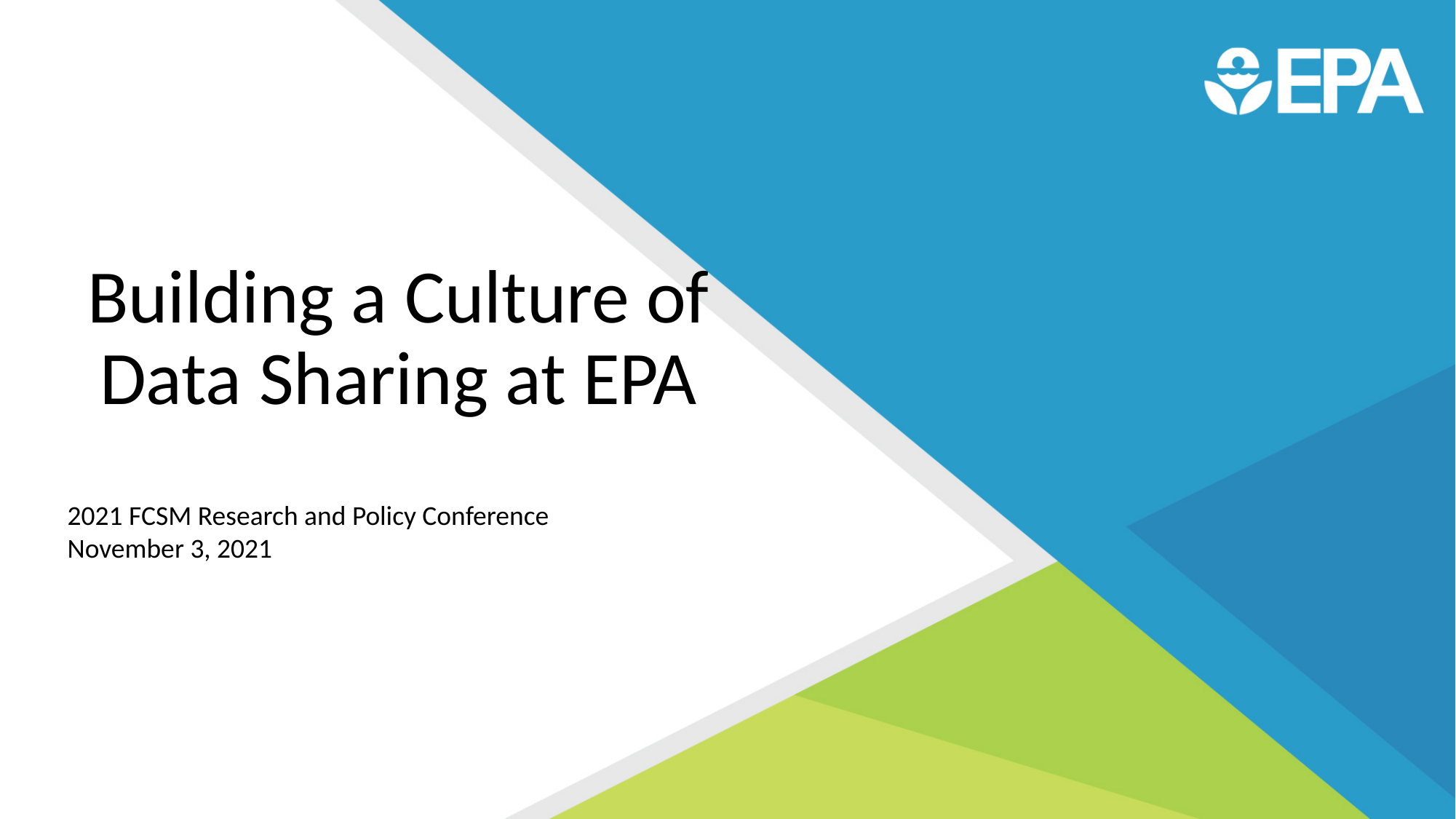

# Building a Culture of Data Sharing at EPA
2021 FCSM Research and Policy Conference
November 3, 2021